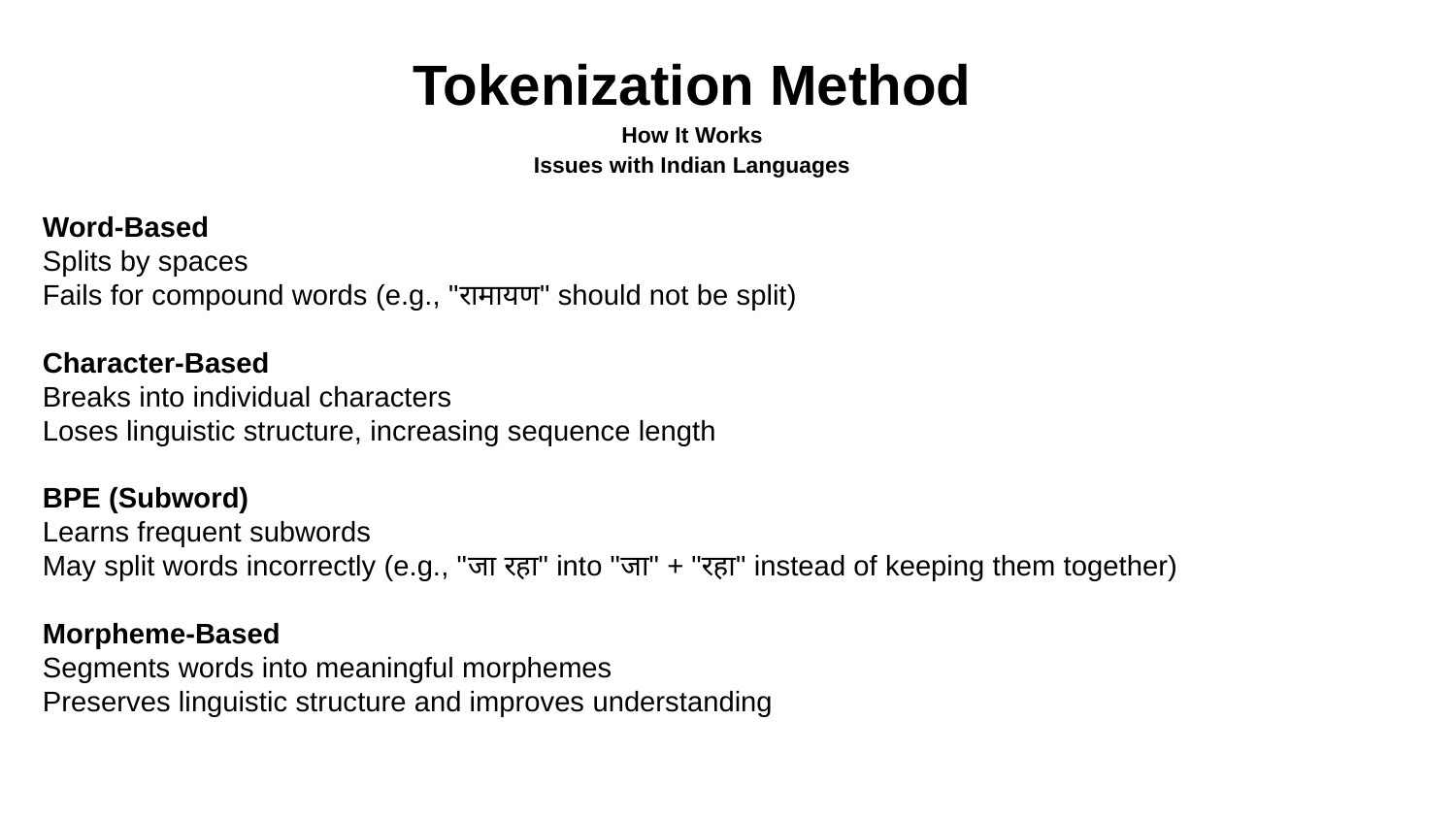

Tokenization Method
How It Works
Issues with Indian Languages

Word-Based
Splits by spaces
Fails for compound words (e.g., "रामायण" should not be split)

Character-Based
Breaks into individual characters
Loses linguistic structure, increasing sequence length

BPE (Subword)
Learns frequent subwords
May split words incorrectly (e.g., "जा रहा" into "जा" + "रहा" instead of keeping them together)

Morpheme-Based
Segments words into meaningful morphemes
Preserves linguistic structure and improves understanding